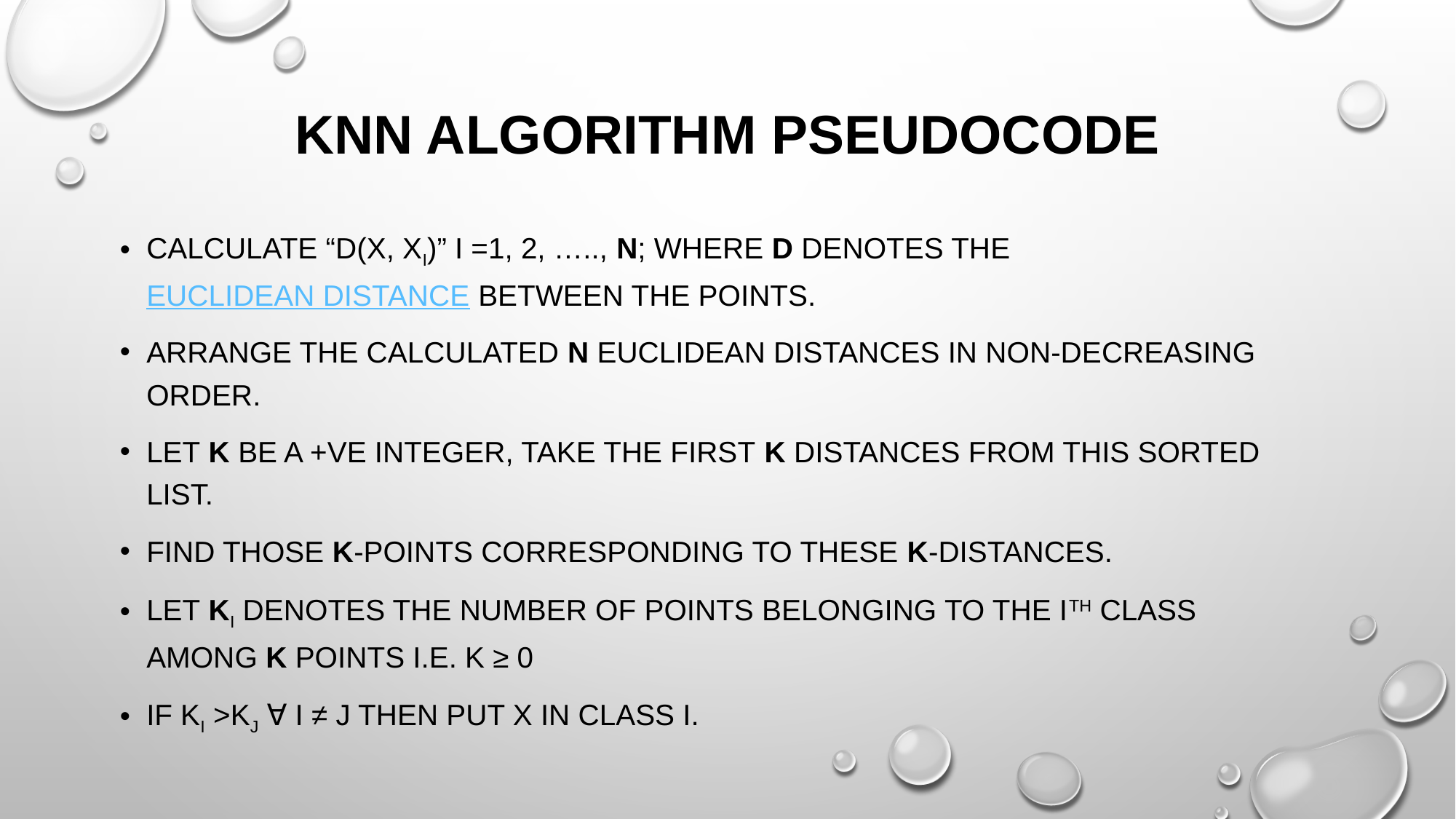

# Knn Algorithm Pseudocode
Calculate “d(x, xi)” i =1, 2, ….., n; where d denotes the Euclidean distance between the points.
Arrange the calculated n Euclidean distances in non-decreasing order.
Let k be a +ve integer, take the first k distances from this sorted list.
Find those k-points corresponding to these k-distances.
Let ki denotes the number of points belonging to the ith class among k points i.e. k ≥ 0
If ki >kj ∀ i ≠ j then put x in class i.